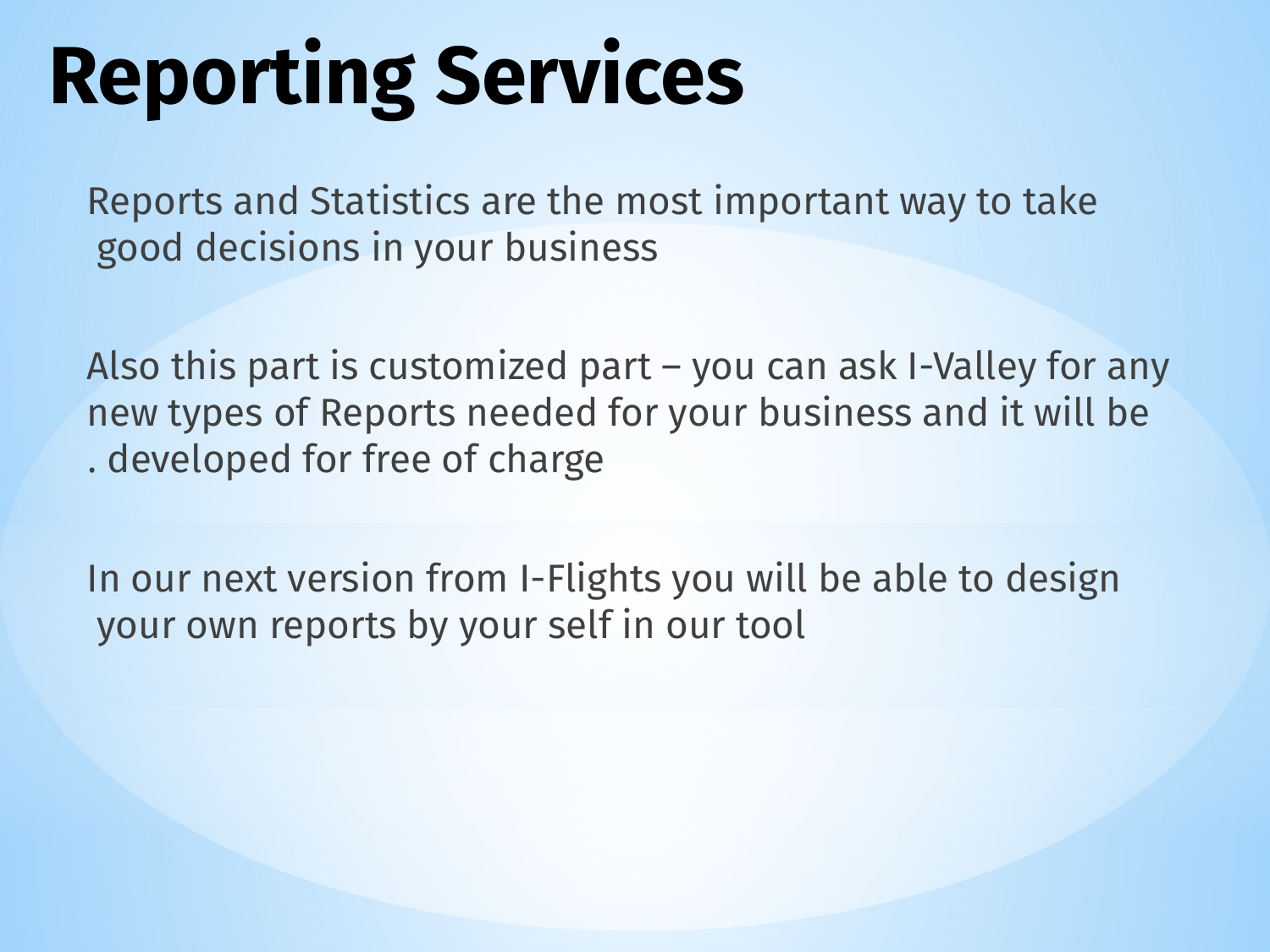

# Reporting Services
Reports and Statistics are the most important way to take good decisions in your business

Also this part is customized part – you can ask I-Valley for any new types of Reports needed for your business and it will be developed for free of charge .

In our next version from I-Flights you will be able to design your own reports by your self in our tool